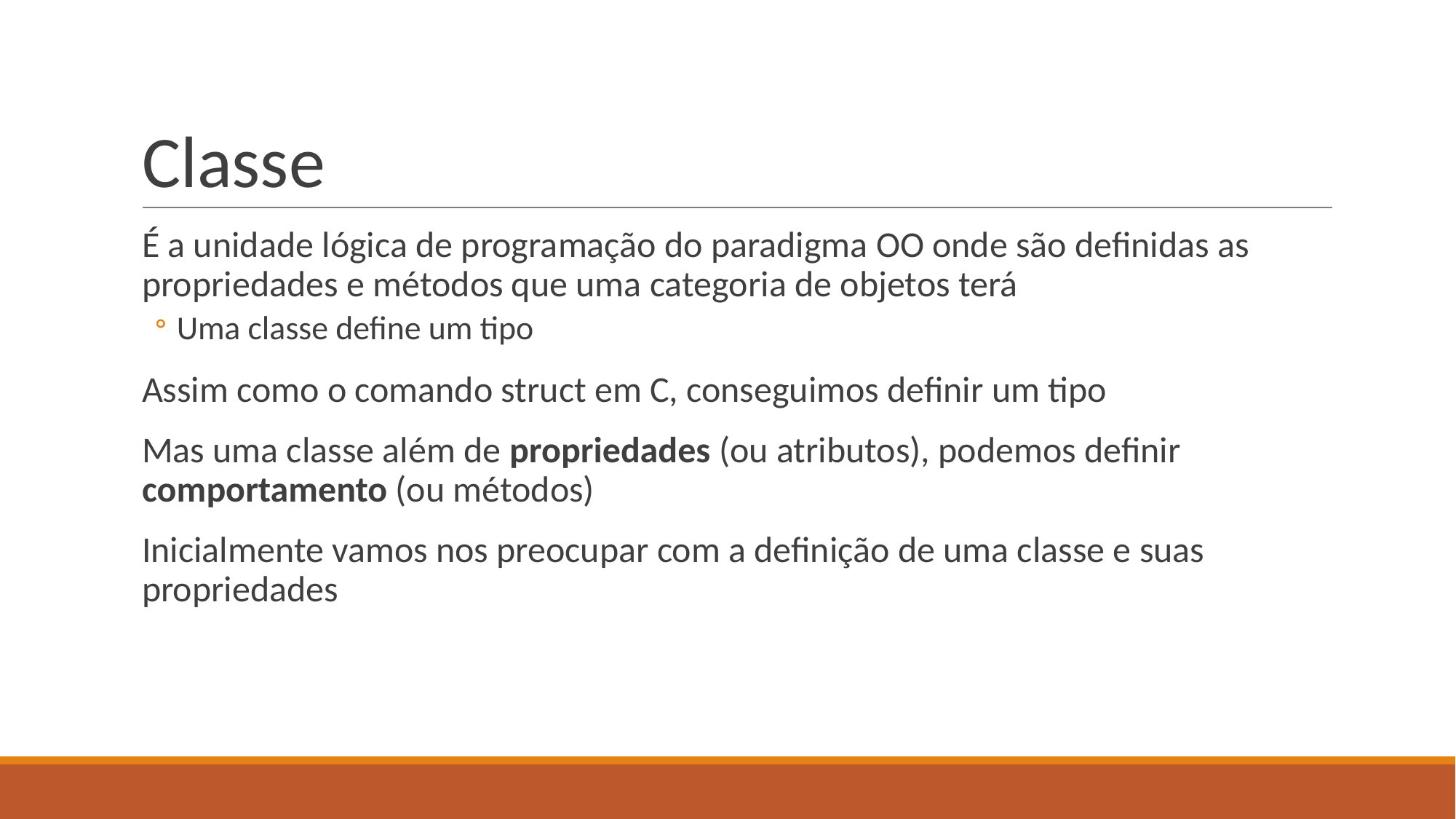

# Classe
É a unidade lógica de programação do paradigma OO onde são definidas as propriedades e métodos que uma categoria de objetos terá
Uma classe define um tipo
Assim como o comando struct em C, conseguimos definir um tipo
Mas uma classe além de propriedades (ou atributos), podemos definir comportamento (ou métodos)
Inicialmente vamos nos preocupar com a definição de uma classe e suas propriedades